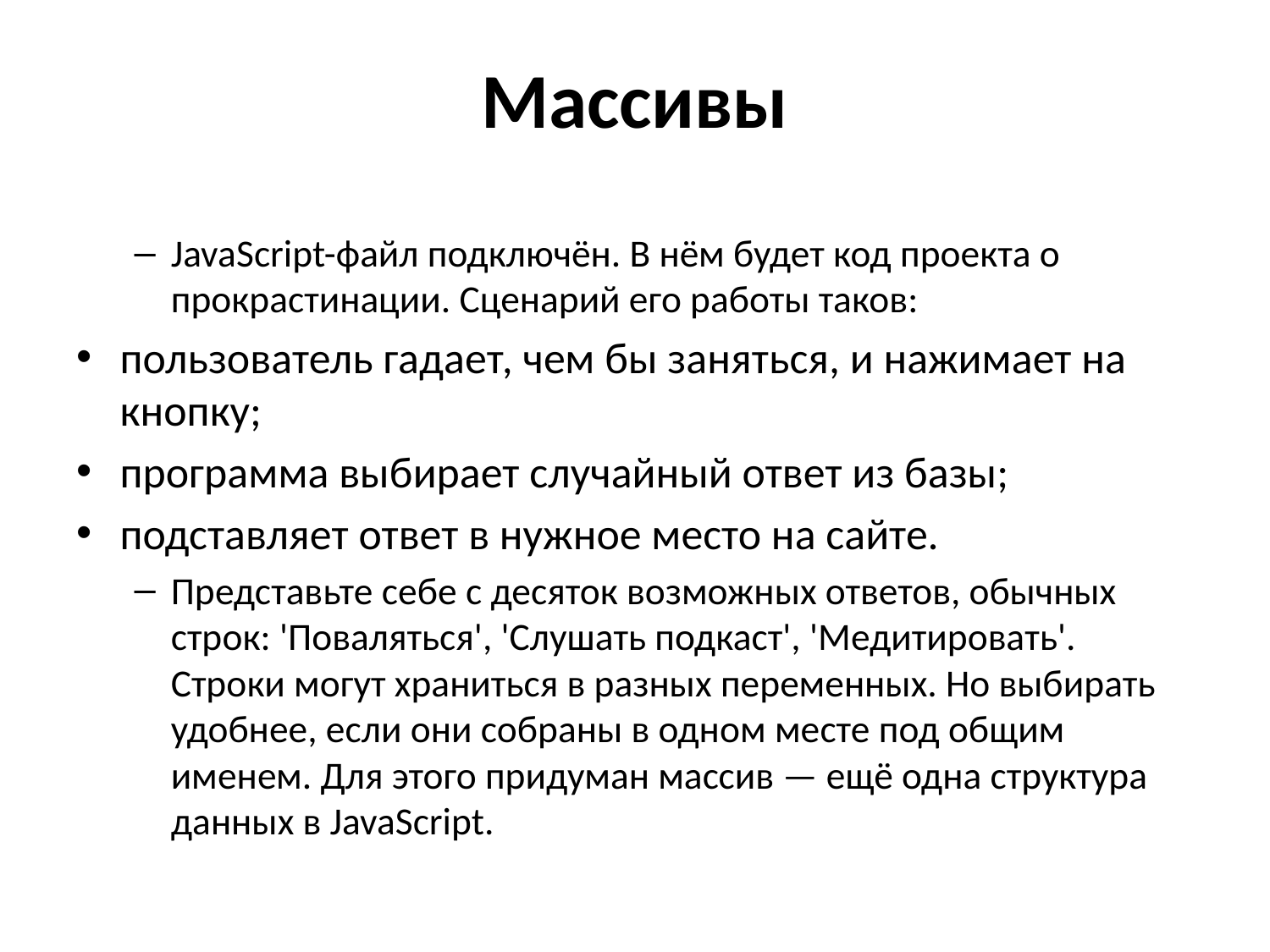

# Массивы
JavaScript-файл подключён. В нём будет код проекта о прокрастинации. Сценарий его работы таков:
пользователь гадает, чем бы заняться, и нажимает на кнопку;
программа выбирает случайный ответ из базы;
подставляет ответ в нужное место на сайте.
Представьте себе с десяток возможных ответов, обычных строк: 'Поваляться', 'Слушать подкаст', 'Медитировать'. Строки могут храниться в разных переменных. Но выбирать удобнее, если они собраны в одном месте под общим именем. Для этого придуман массив — ещё одна структура данных в JavaScript.